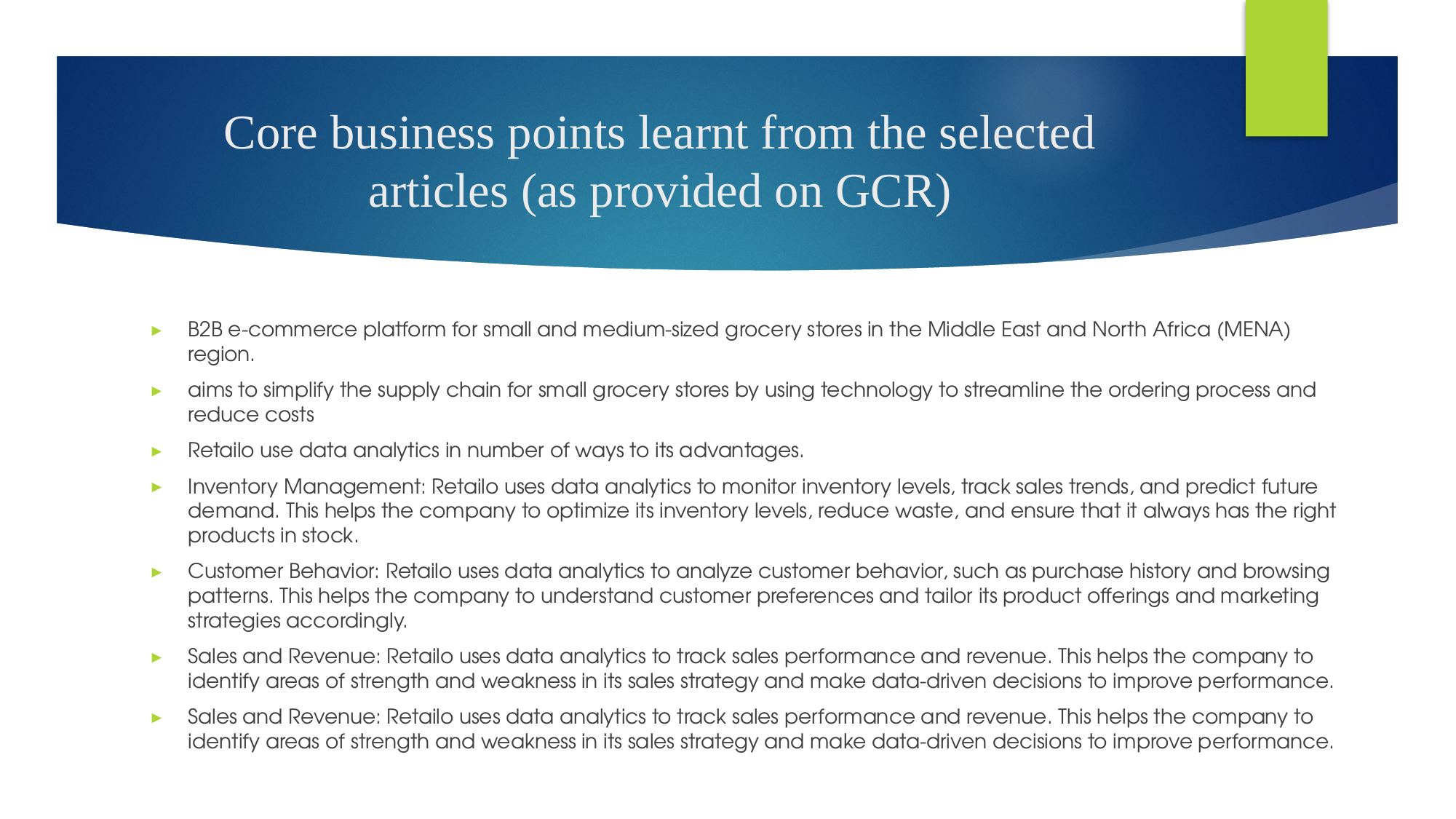

# Core business points learnt from the selected articles (as provided on GCR)
B2B e-commerce platform for small and medium-sized grocery stores in the Middle East and North Africa (MENA) region.
aims to simplify the supply chain for small grocery stores by using technology to streamline the ordering process and reduce costs
Retailo use data analytics in number of ways to its advantages.
Inventory Management: Retailo uses data analytics to monitor inventory levels, track sales trends, and predict future demand. This helps the company to optimize its inventory levels, reduce waste, and ensure that it always has the right products in stock.
Customer Behavior: Retailo uses data analytics to analyze customer behavior, such as purchase history and browsing patterns. This helps the company to understand customer preferences and tailor its product offerings and marketing strategies accordingly.
Sales and Revenue: Retailo uses data analytics to track sales performance and revenue. This helps the company to identify areas of strength and weakness in its sales strategy and make data-driven decisions to improve performance.
Sales and Revenue: Retailo uses data analytics to track sales performance and revenue. This helps the company to identify areas of strength and weakness in its sales strategy and make data-driven decisions to improve performance.